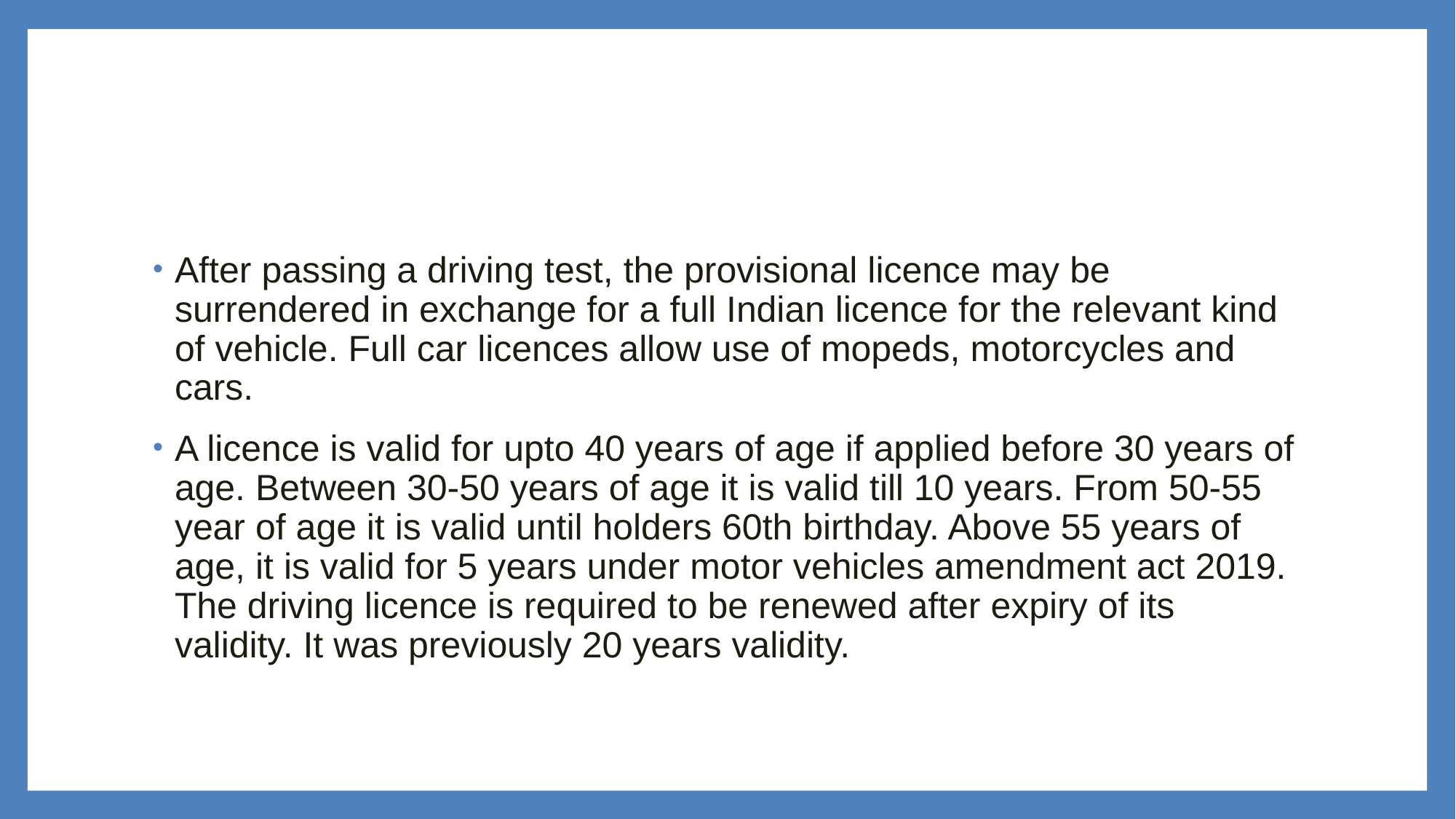

#
After passing a driving test, the provisional licence may be surrendered in exchange for a full Indian licence for the relevant kind of vehicle. Full car licences allow use of mopeds, motorcycles and cars.
A licence is valid for upto 40 years of age if applied before 30 years of age. Between 30-50 years of age it is valid till 10 years. From 50-55 year of age it is valid until holders 60th birthday. Above 55 years of age, it is valid for 5 years under motor vehicles amendment act 2019. The driving licence is required to be renewed after expiry of its validity. It was previously 20 years validity.